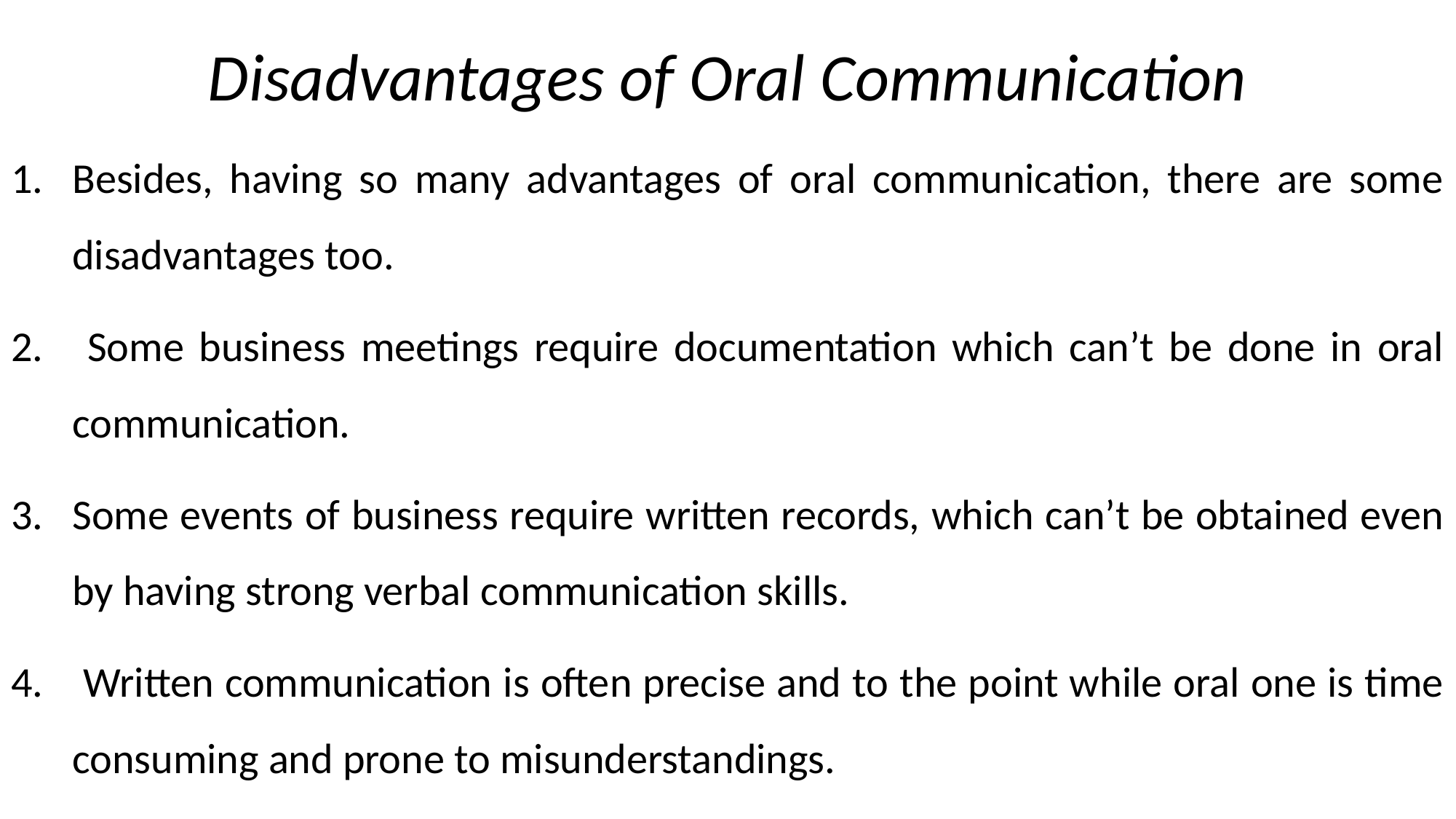

# Disadvantages of Oral Communication
Besides, having so many advantages of oral communication, there are some disadvantages too.
 Some business meetings require documentation which can’t be done in oral communication.
Some events of business require written records, which can’t be obtained even by having strong verbal communication skills.
 Written communication is often precise and to the point while oral one is time consuming and prone to misunderstandings.